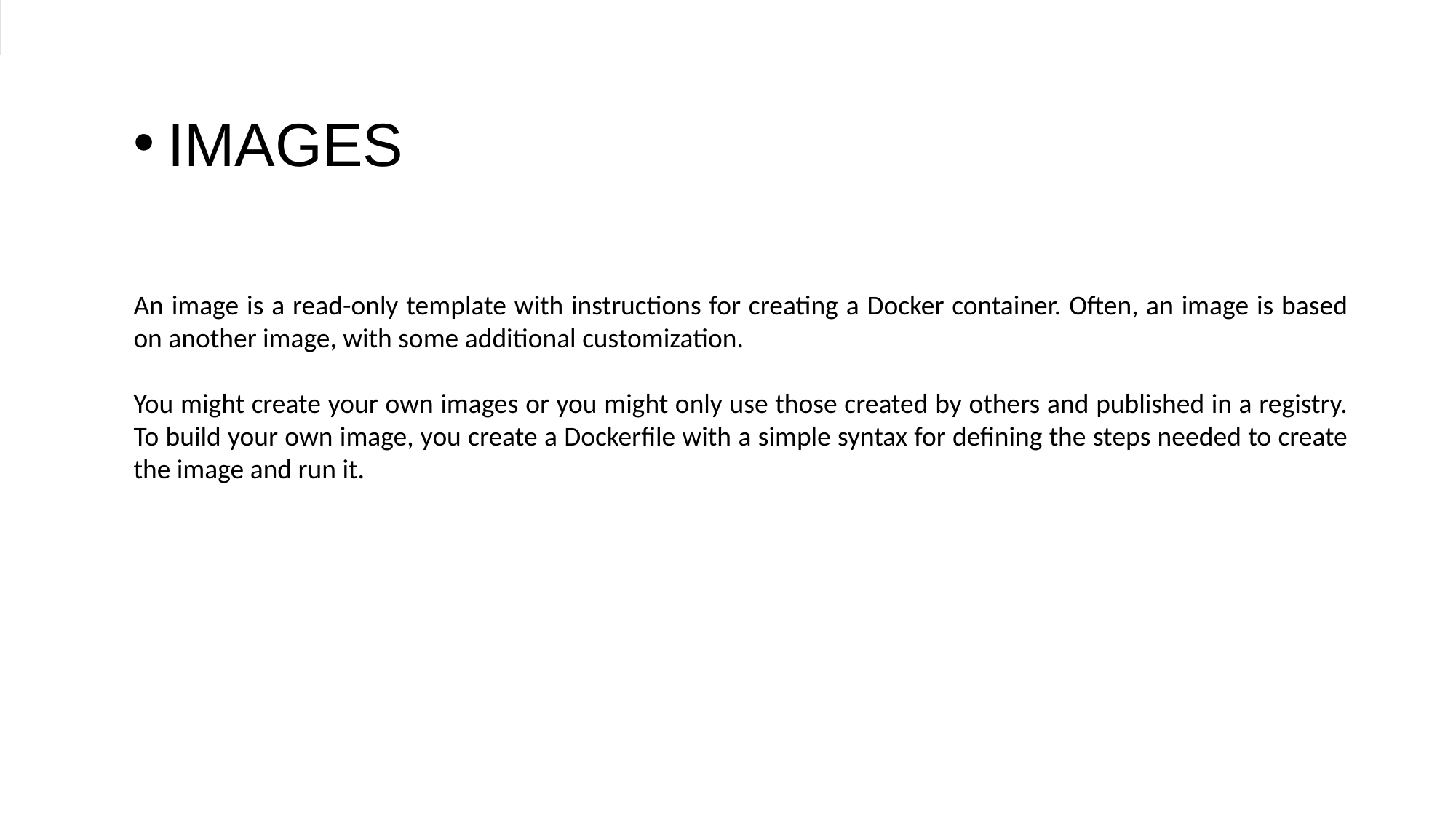

IMAGES
An image is a read-only template with instructions for creating a Docker container. Often, an image is based on another image, with some additional customization.

You might create your own images or you might only use those created by others and published in a registry. To build your own image, you create a Dockerfile with a simple syntax for defining the steps needed to create the image and run it.